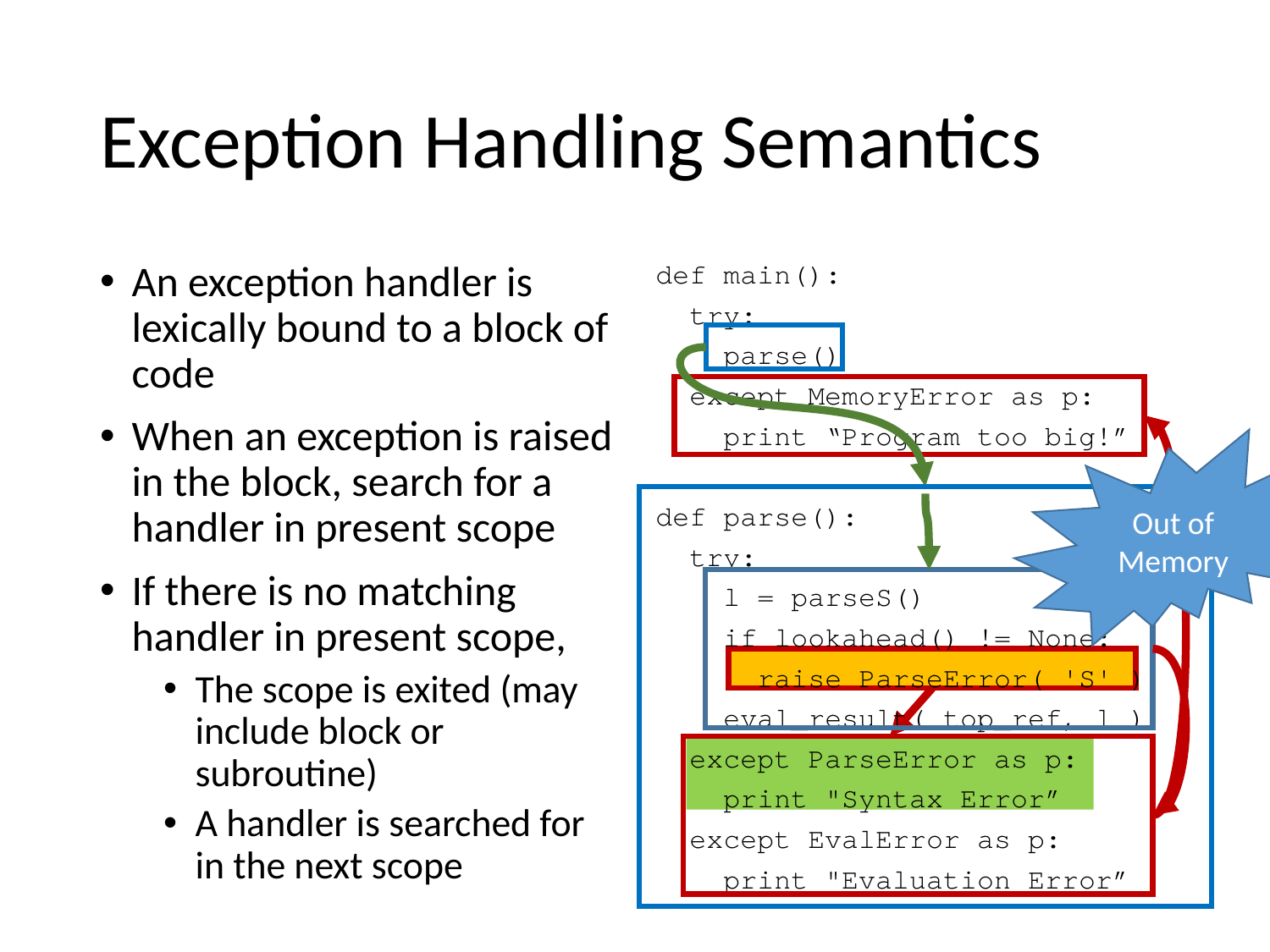

# Exception Handling Semantics
def main():
  try:
    parse()
  except MemoryError as p:
    print “Program too big!”

def parse():
  try:
    l = parseS()
    if lookahead() != None:
      raise ParseError( 'S' )
    eval_result( top_ref, l )
  except ParseError as p:
    print "Syntax Error”
  except EvalError as p:
    print "Evaluation Error”

An exception handler is lexically bound to a block of code
When an exception is raised in the block, search for a handler in present scope
If there is no matching handler in present scope,
The scope is exited (may include block or subroutine)
A handler is searched for in the next scope

Out of Memory